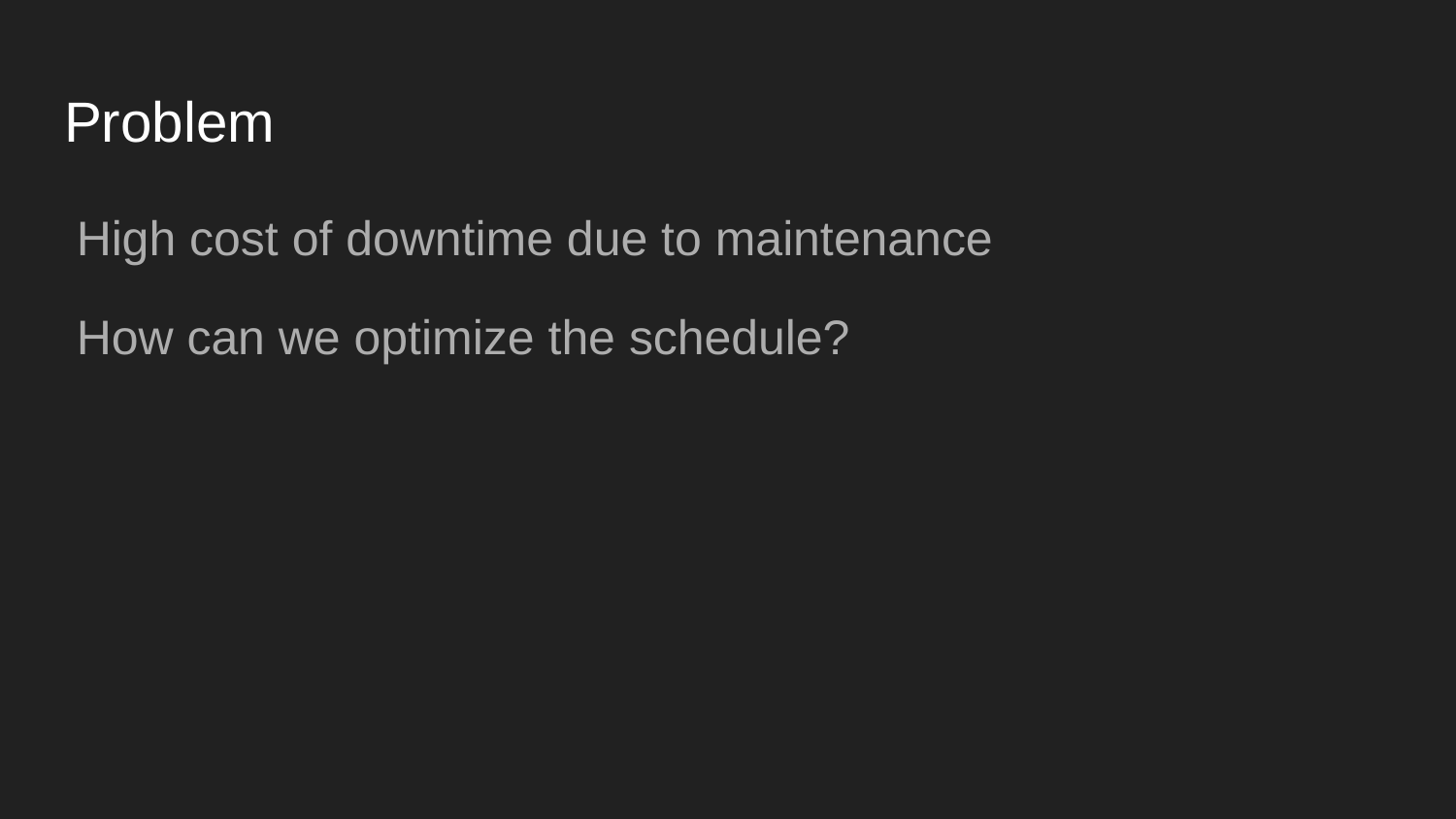

# Problem
High cost of downtime due to maintenance
How can we optimize the schedule?